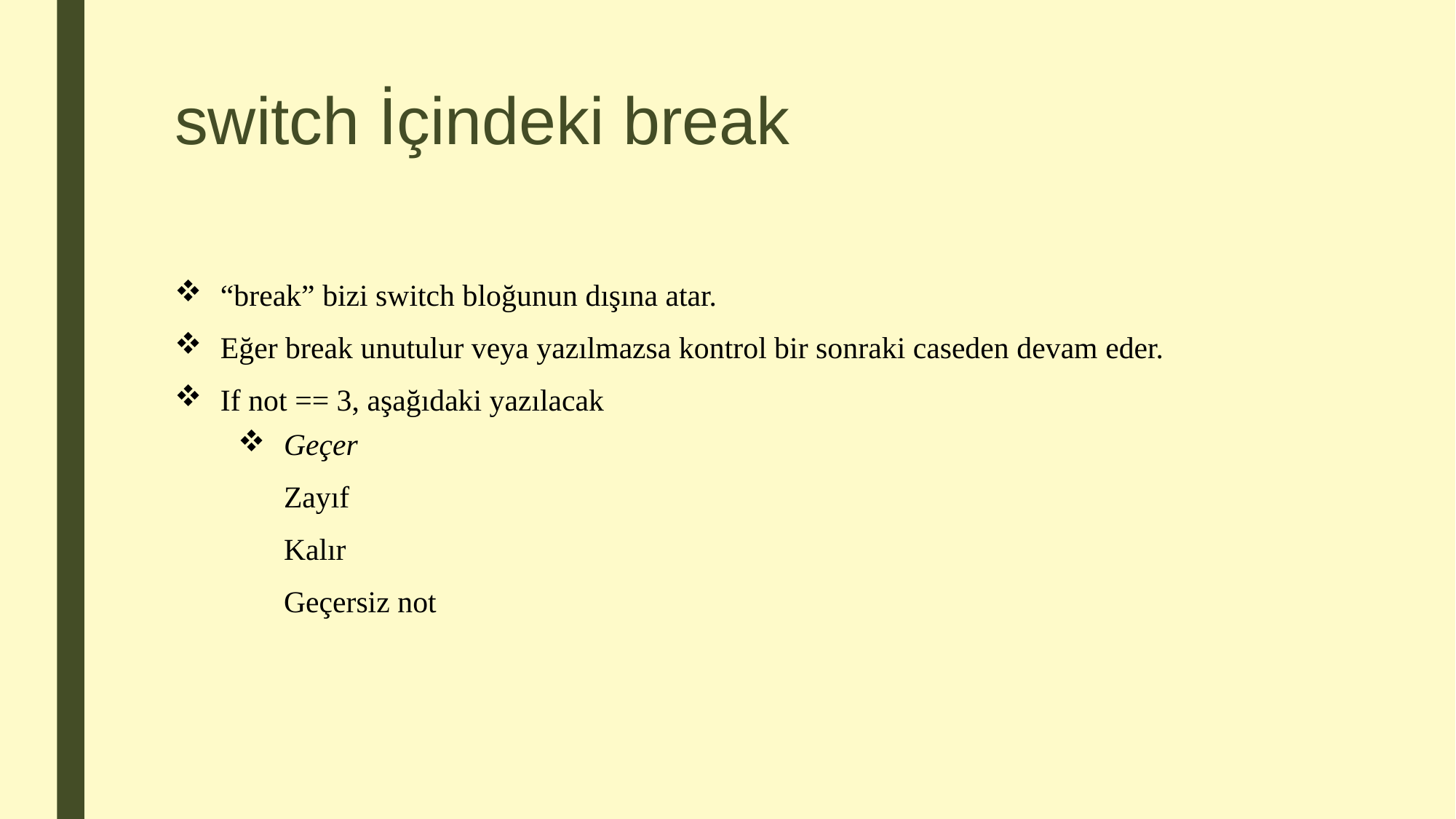

# switch İçindeki break
“break” bizi switch bloğunun dışına atar.
Eğer break unutulur veya yazılmazsa kontrol bir sonraki caseden devam eder.
If not == 3, aşağıdaki yazılacak
Geçer
	Zayıf
	Kalır
	Geçersiz not